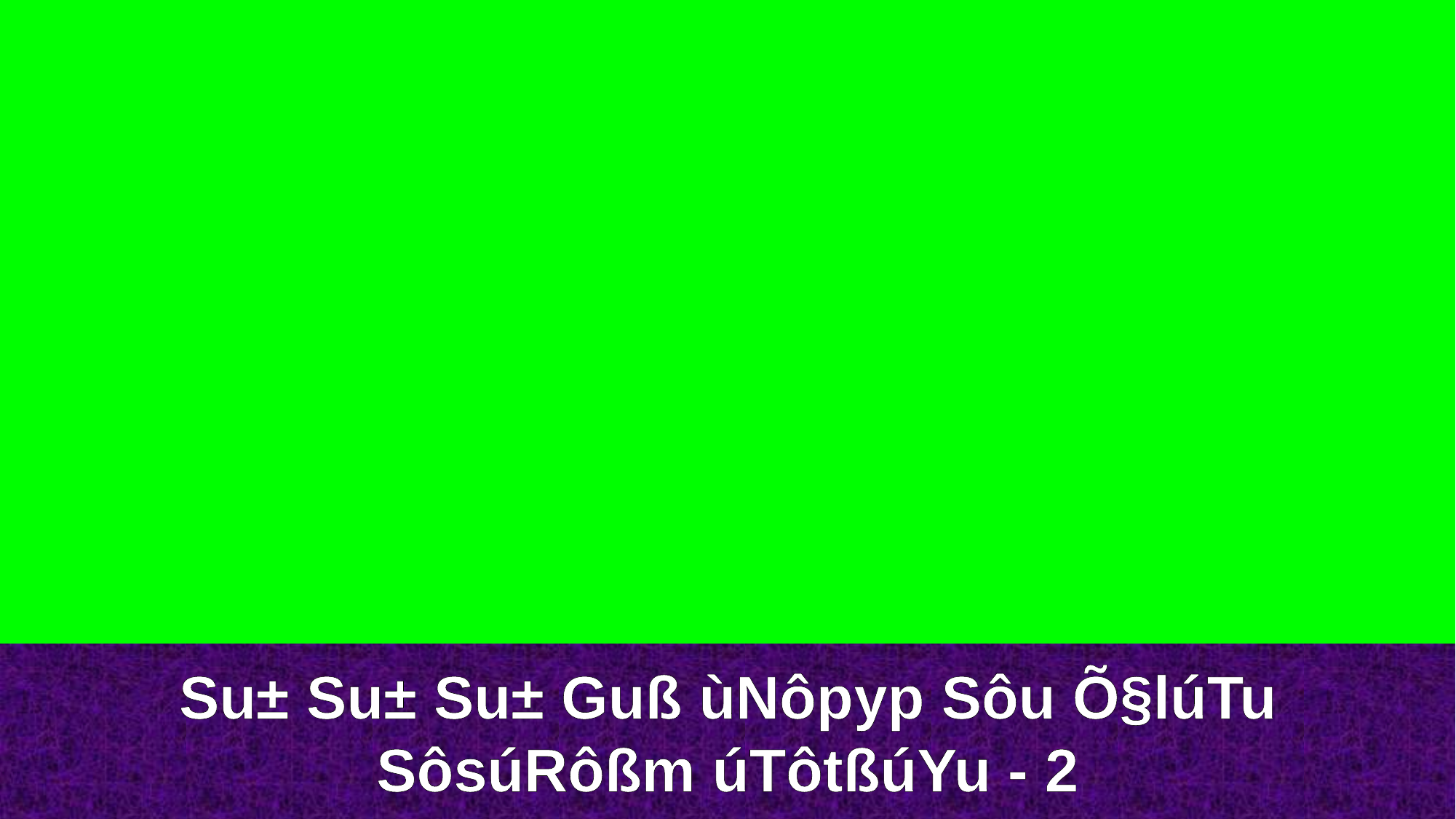

Su± Su± Su± Guß ùNôpyp Sôu Õ§lúTu
SôsúRôßm úTôtßúYu - 2